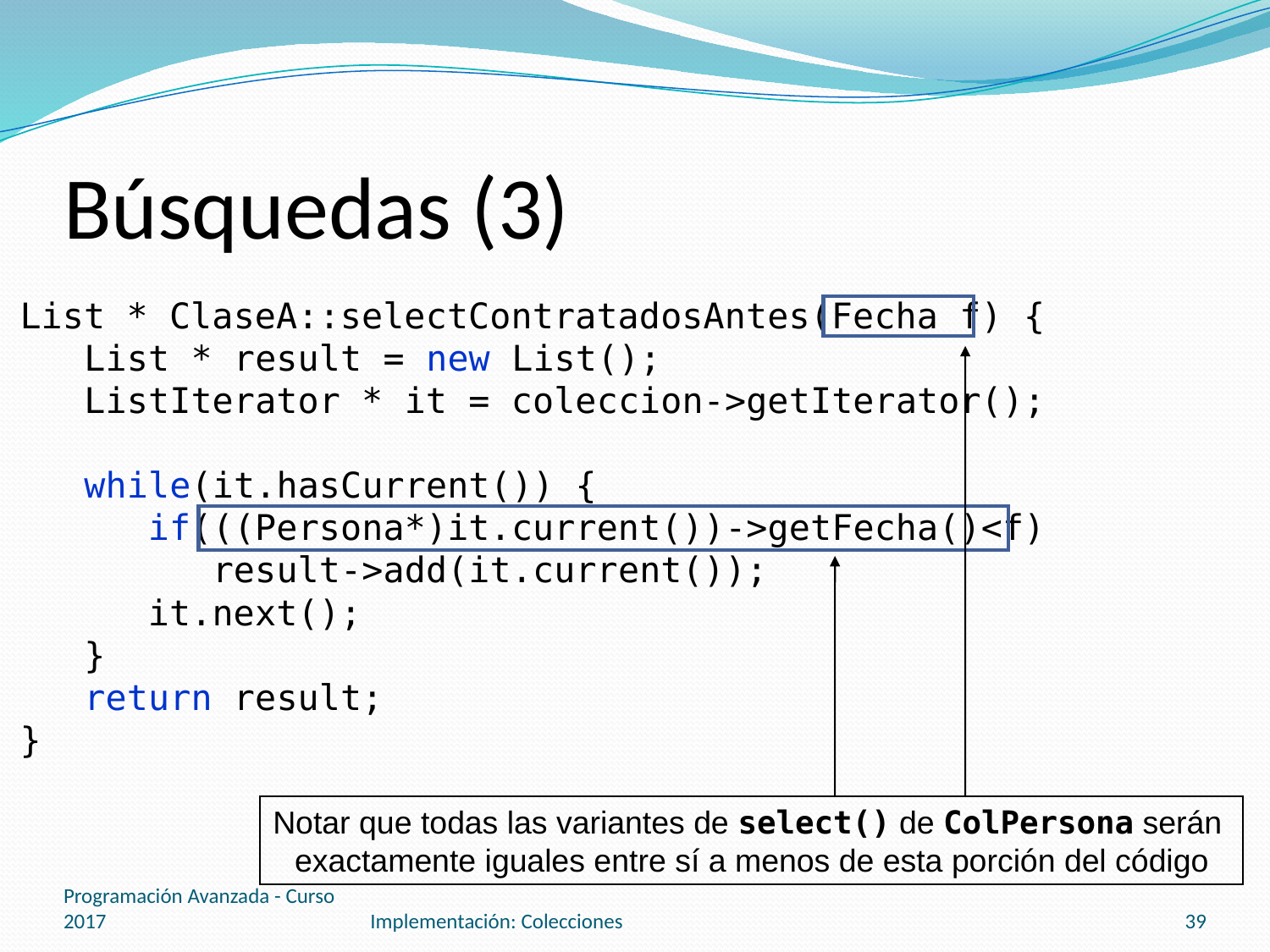

# Búsquedas (3)
List * ClaseA::selectContratadosAntes(Fecha f) {
   List * result = new List();
   ListIterator * it = coleccion->getIterator();

   while(it.hasCurrent()) {
      if(((Persona*)it.current())->getFecha()<f)
         result->add(it.current());
      it.next();
   }
   return result;
}

Notar que todas las variantes de select() de ColPersona serán
exactamente iguales entre sí a menos de esta porción del código
Programación Avanzada - Curso 2017
Implementación: Colecciones
39